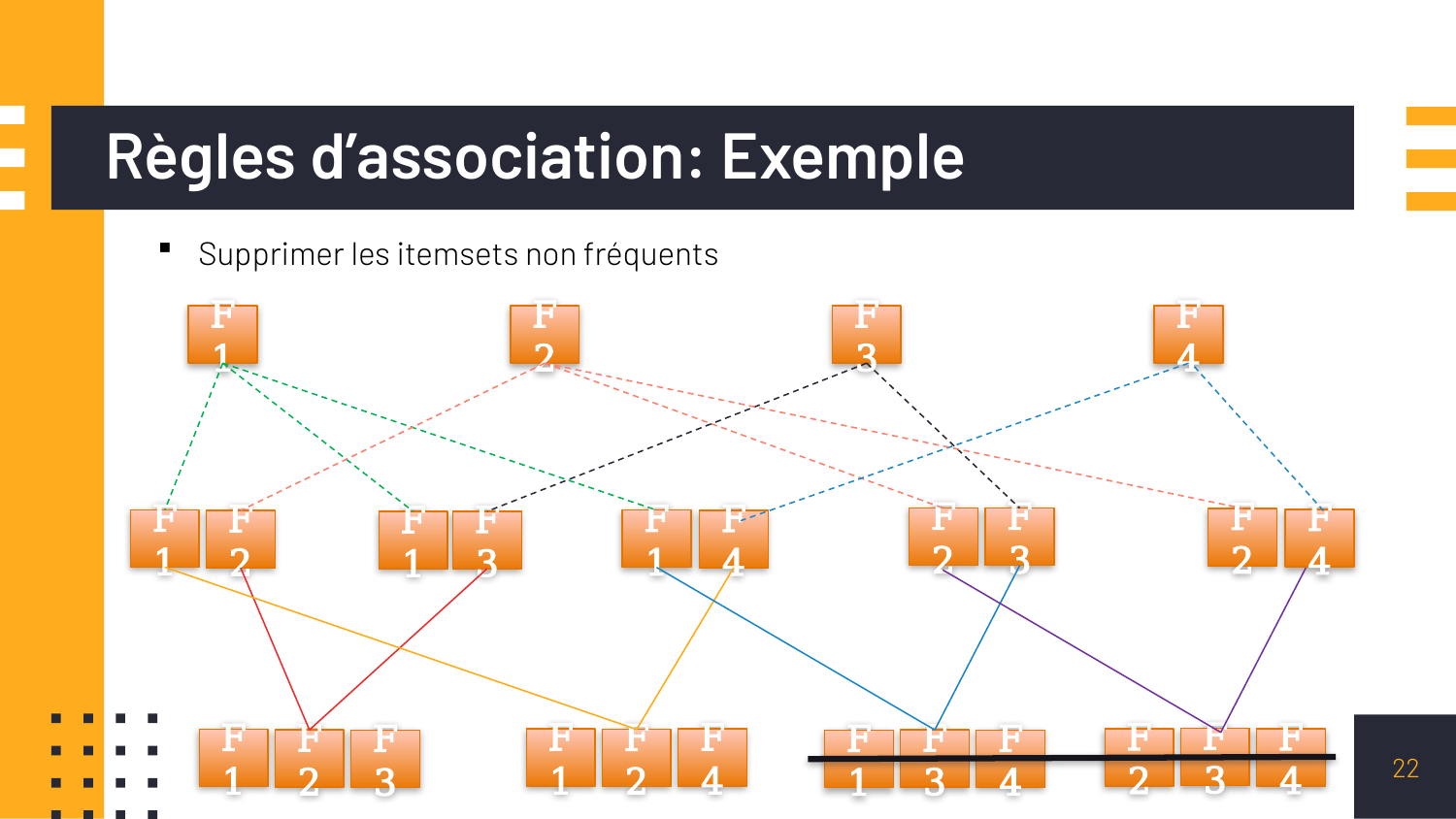

# Règles d’association: Exemple
 Supprimer les itemsets non fréquents
F1
F2
F3
F4
F2
F3
F2
F4
F1
F1
F4
F2
F3
F1
22
F3
F4
F2
F1
F4
F1
F2
F3
F2
F4
F3
F1